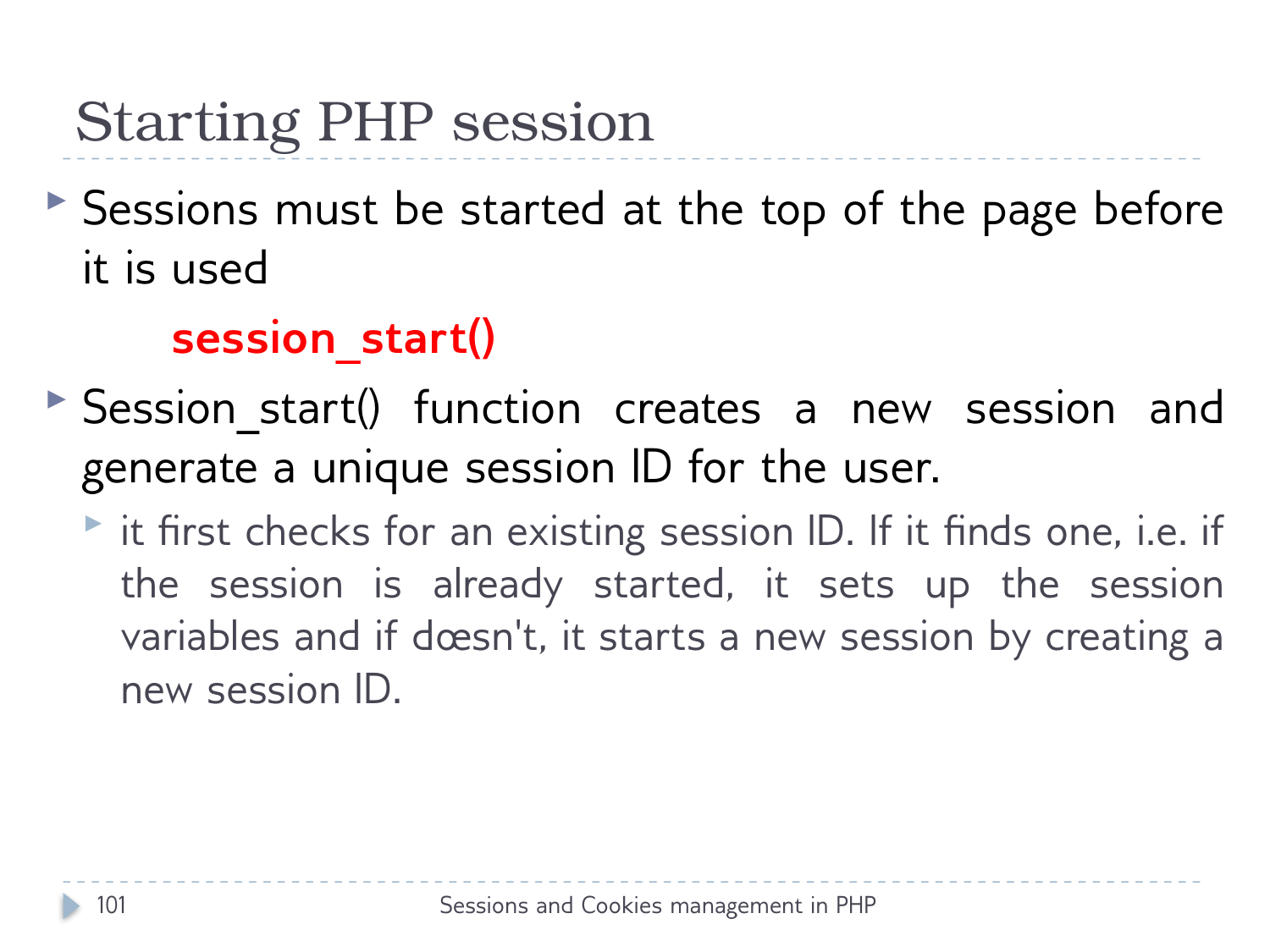

Starting PHP session
Sessions must be started at the top of the page before it is used
	session_start()
Session_start() function creates a new session and generate a unique session ID for the user.
it first checks for an existing session ID. If it finds one, i.e. if the session is already started, it sets up the session variables and if doesn't, it starts a new session by creating a new session ID.
101
Sessions and Cookies management in PHP